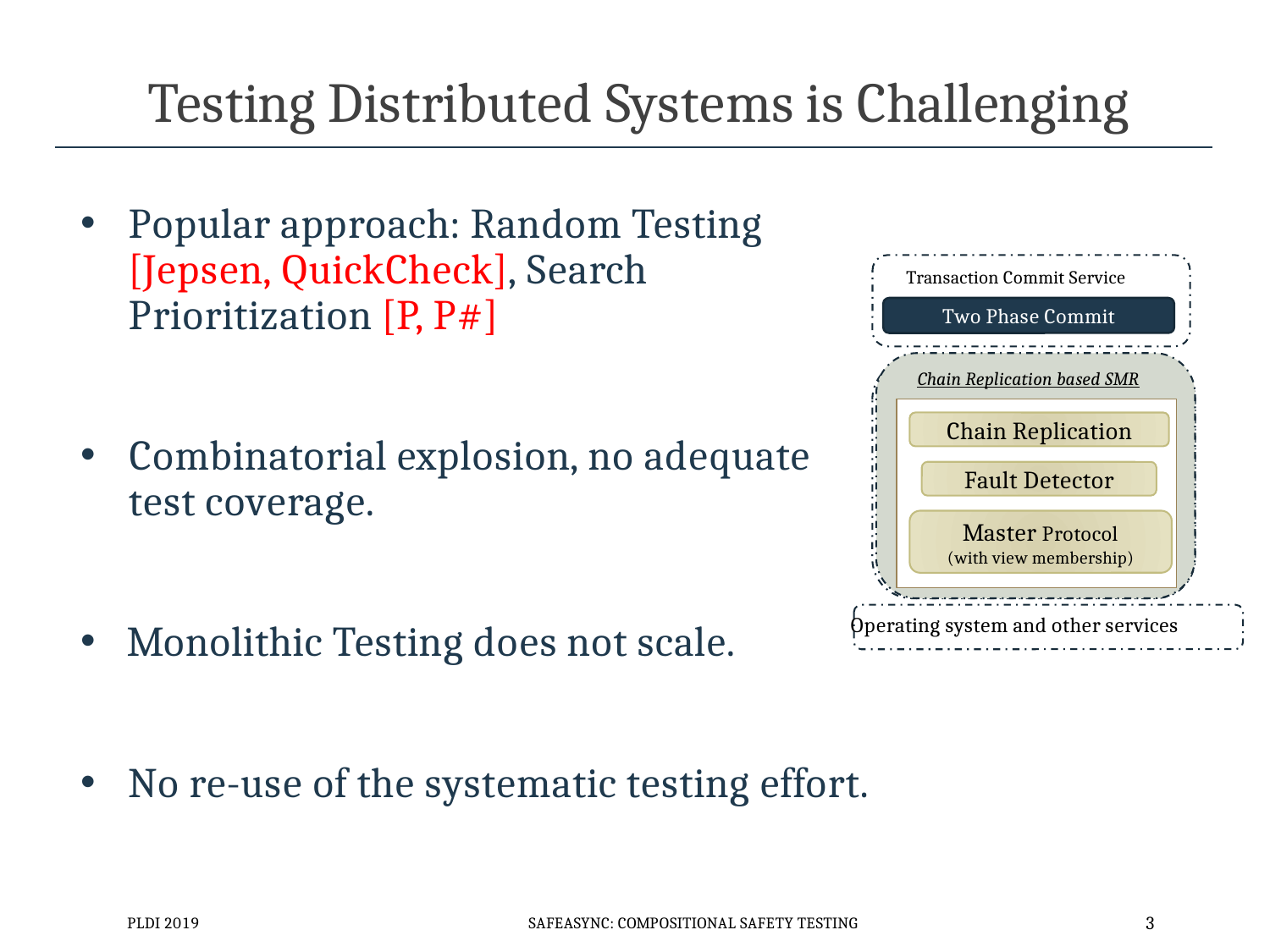

# Testing Distributed Systems is Challenging
Popular approach: Random Testing [Jepsen, QuickCheck], Search Prioritization [P, P#]

Combinatorial explosion, no adequate test coverage.

Monolithic Testing does not scale.

No re-use of the systematic testing effort.

Transaction Commit Service
Two Phase Commit
Multi Paxos based SMR

Multi Paxos
Leader Election
View Membership
Operating system and other services

Chain Replication based SMR

Chain Replication
Fault Detector
Master Protocol
(with view membership)
PLDI 2019
SafeAsync: Compositional Safety Testing
3